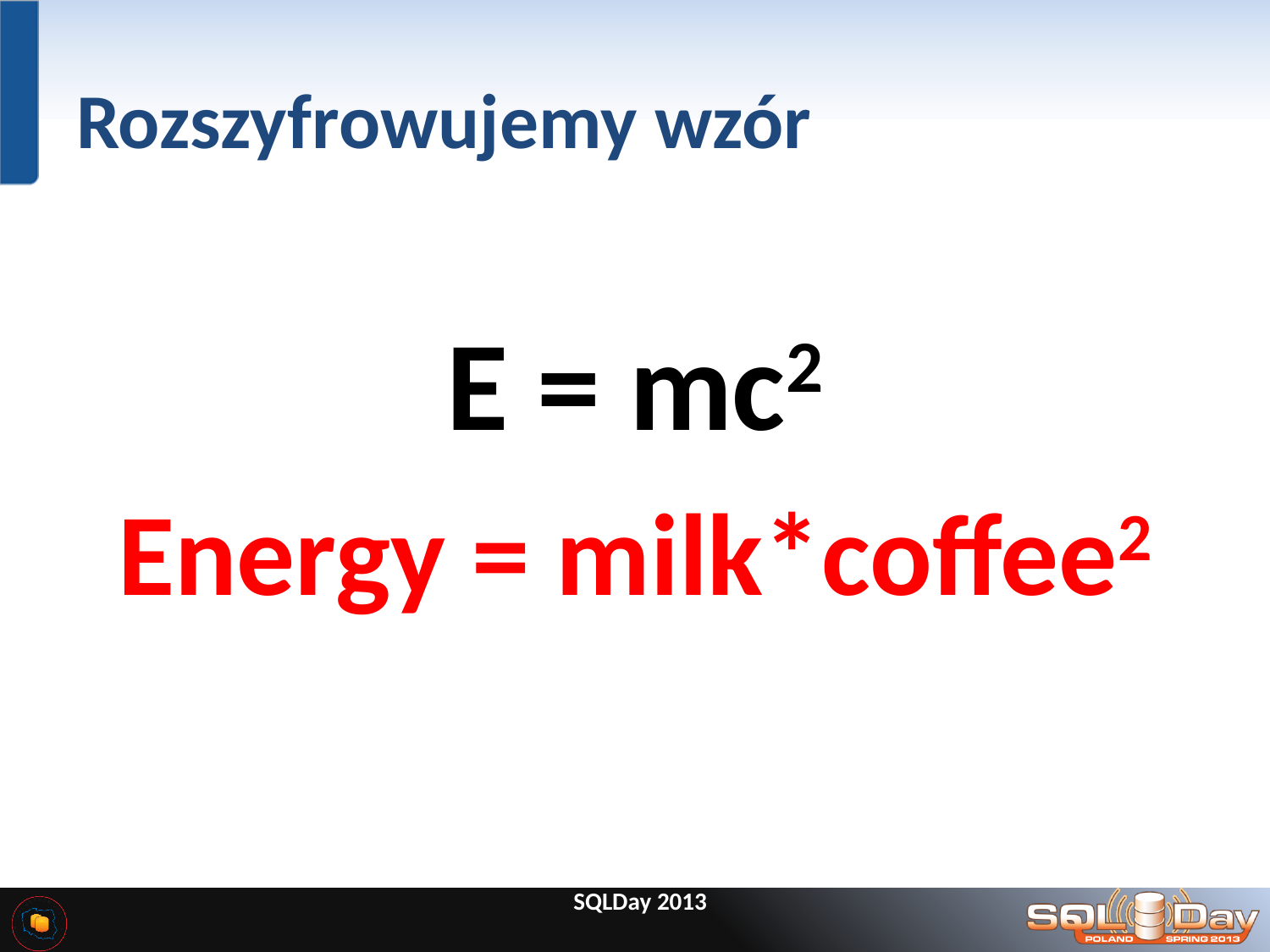

# Rozszyfrowujemy wzór
E = mc2
Energy = milk*coffee2

SQLDay 2013